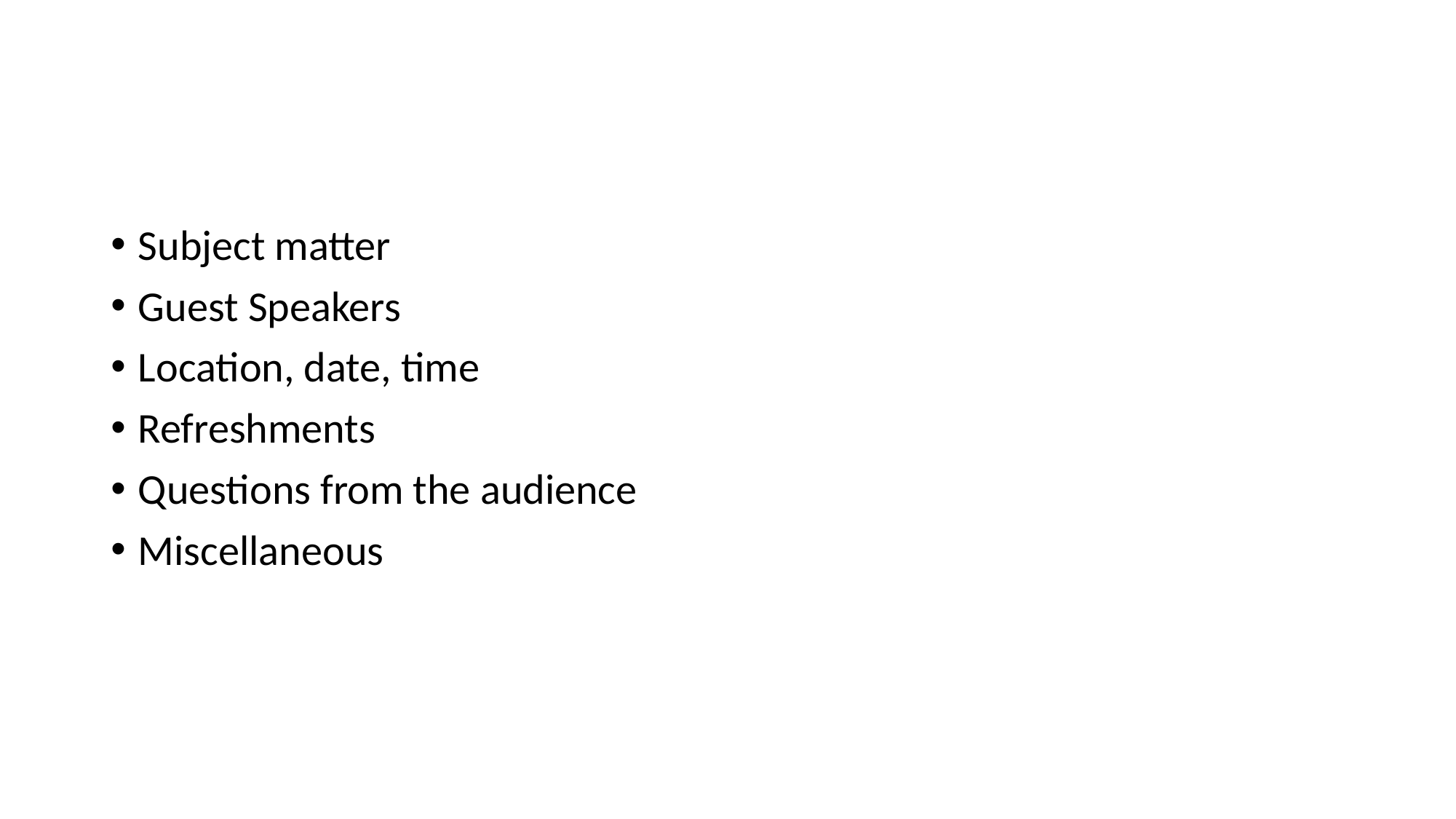

#
Subject matter
Guest Speakers
Location, date, time
Refreshments
Questions from the audience
Miscellaneous